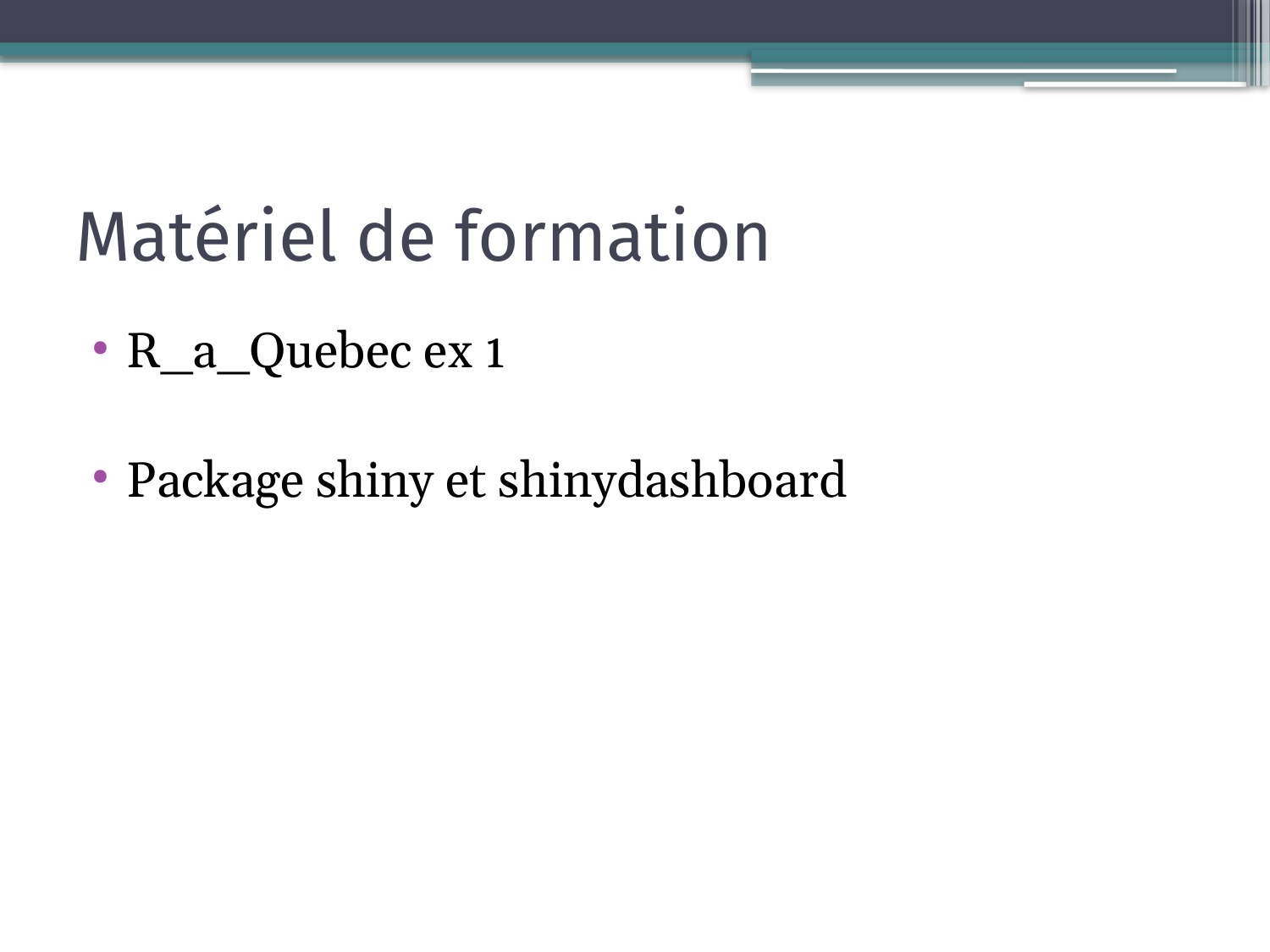

# Matériel de formation
R_a_Quebec ex 1

Package shiny et shinydashboard